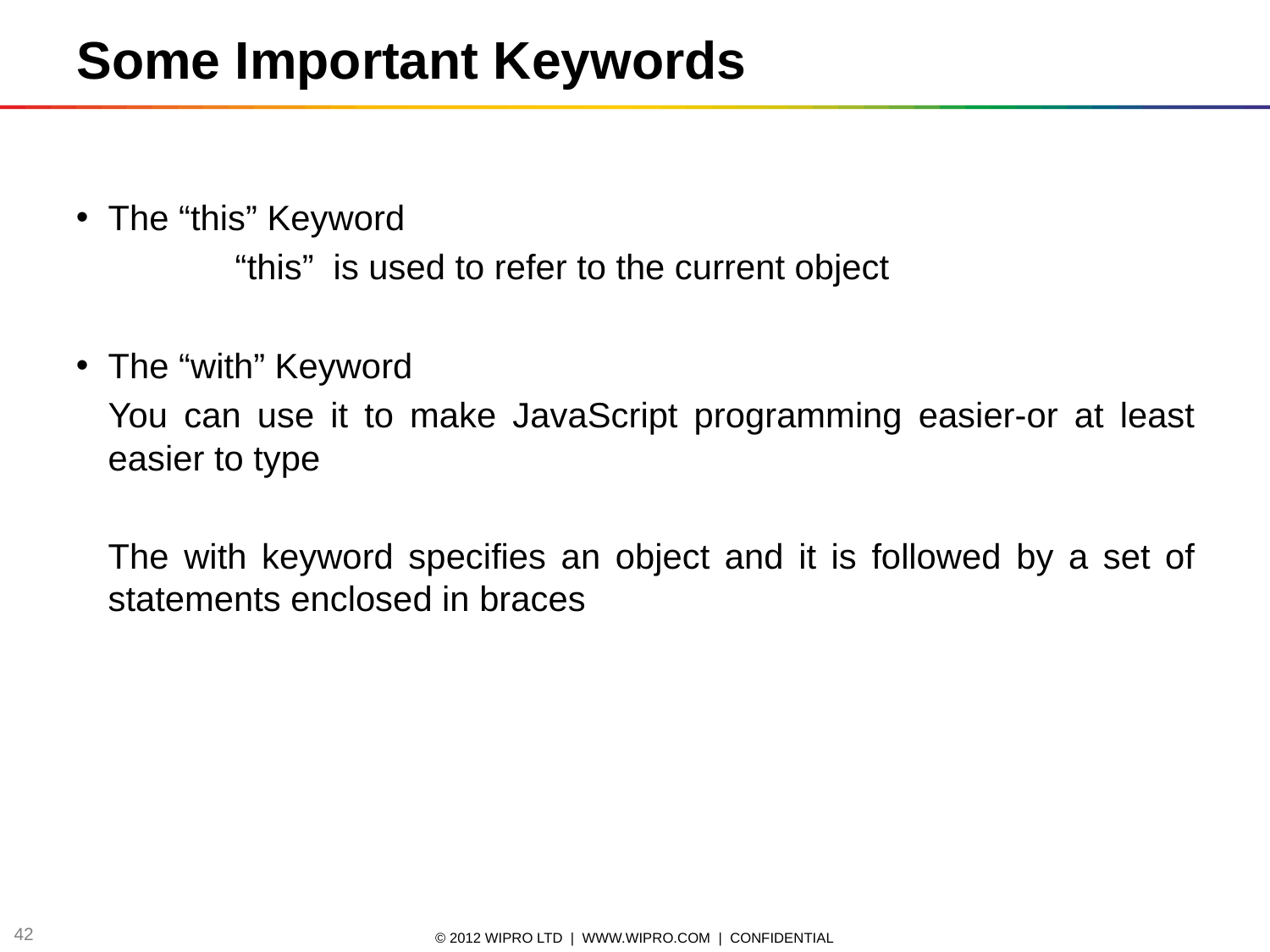

Some Important Keywords
The “this” Keyword
		“this”  is used to refer to the current object

The “with” Keyword
	You can use it to make JavaScript programming easier-or at least easier to type

	The with keyword specifies an object and it is followed by a set of statements enclosed in braces